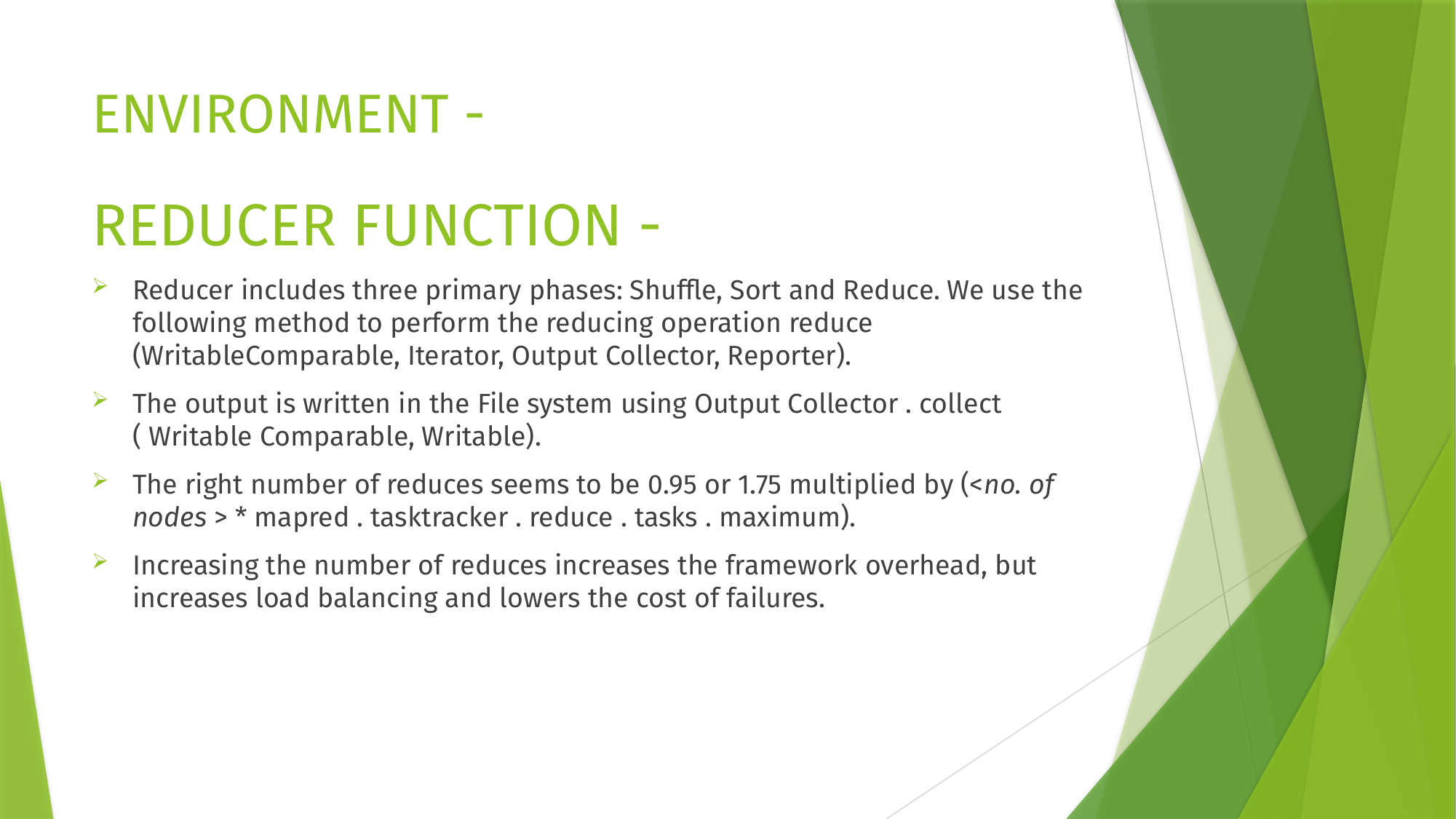

# ENVIRONMENT -

REDUCER FUNCTION -
Reducer includes three primary phases: Shuffle, Sort and Reduce. We use the following method to perform the reducing operation reduce (WritableComparable, Iterator, Output Collector, Reporter).
The output is written in the File system using Output Collector . collect ( Writable Comparable, Writable).
The right number of reduces seems to be 0.95 or 1.75 multiplied by (<no. of nodes > * mapred . tasktracker . reduce . tasks . maximum).
Increasing the number of reduces increases the framework overhead, but increases load balancing and lowers the cost of failures.